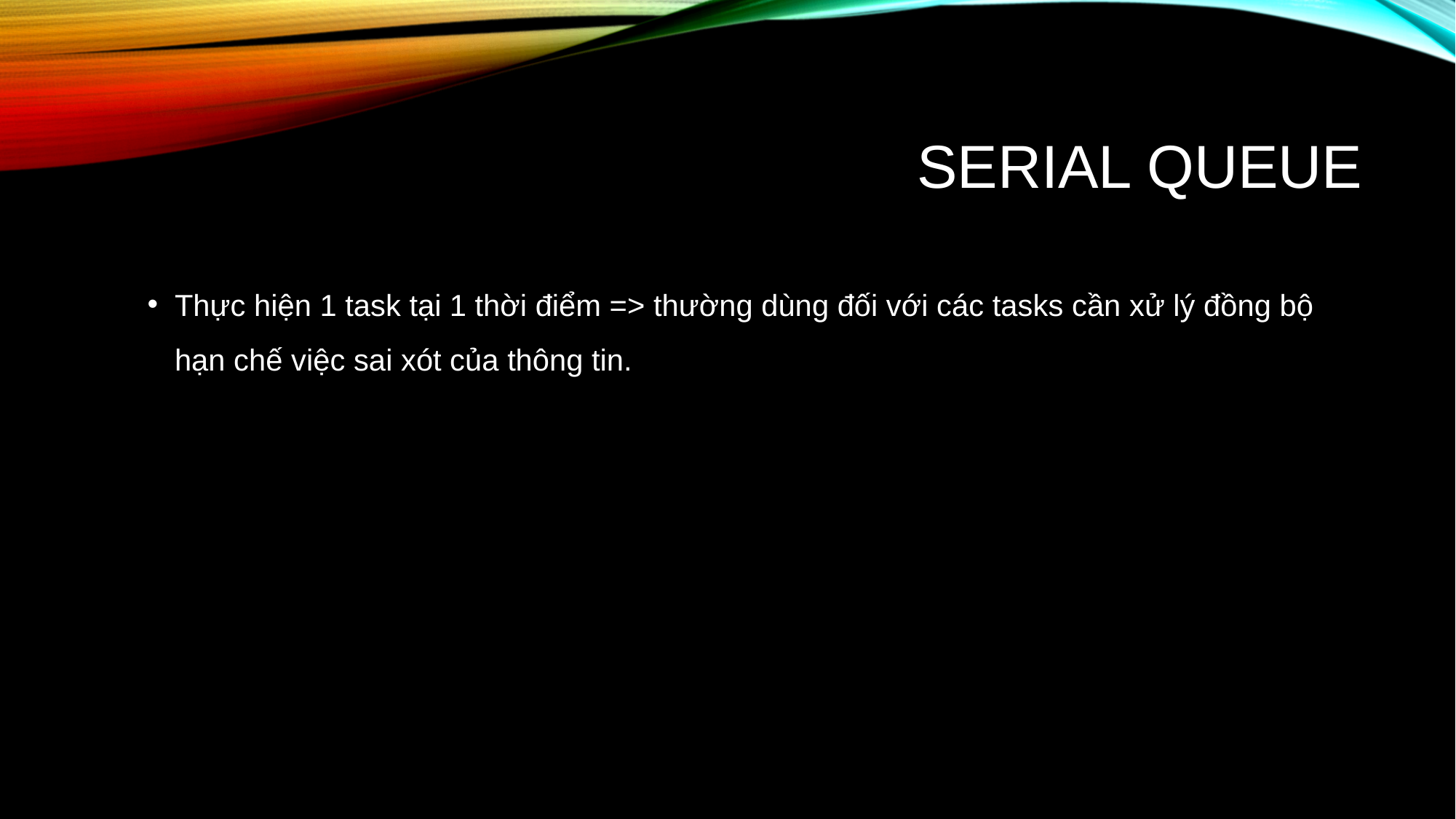

# Serial queue
Thực hiện 1 task tại 1 thời điểm => thường dùng đối với các tasks cần xử lý đồng bộ hạn chế việc sai xót của thông tin.